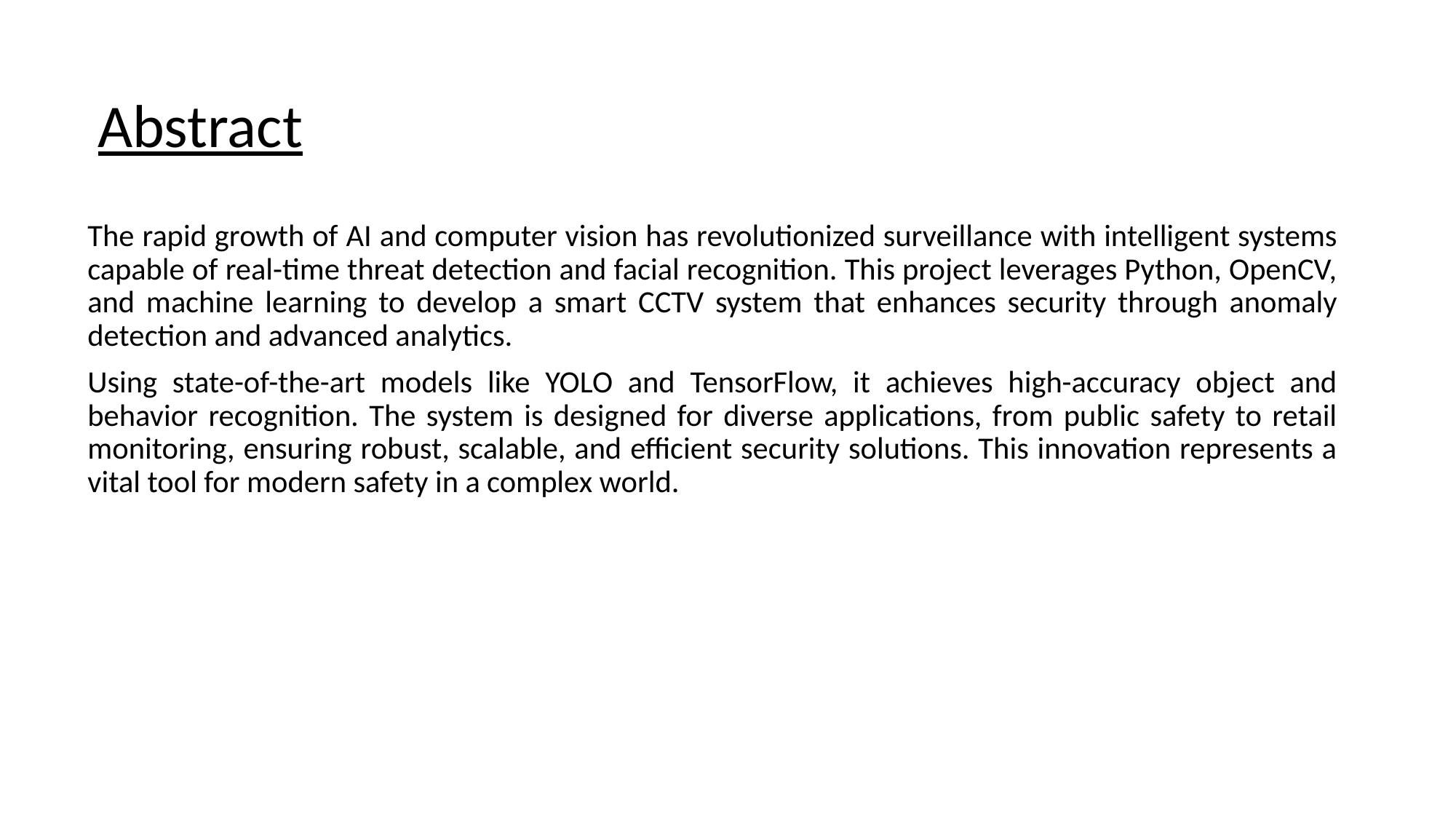

# Abstract
The rapid growth of AI and computer vision has revolutionized surveillance with intelligent systems capable of real-time threat detection and facial recognition. This project leverages Python, OpenCV, and machine learning to develop a smart CCTV system that enhances security through anomaly detection and advanced analytics.
Using state-of-the-art models like YOLO and TensorFlow, it achieves high-accuracy object and behavior recognition. The system is designed for diverse applications, from public safety to retail monitoring, ensuring robust, scalable, and efficient security solutions. This innovation represents a vital tool for modern safety in a complex world.